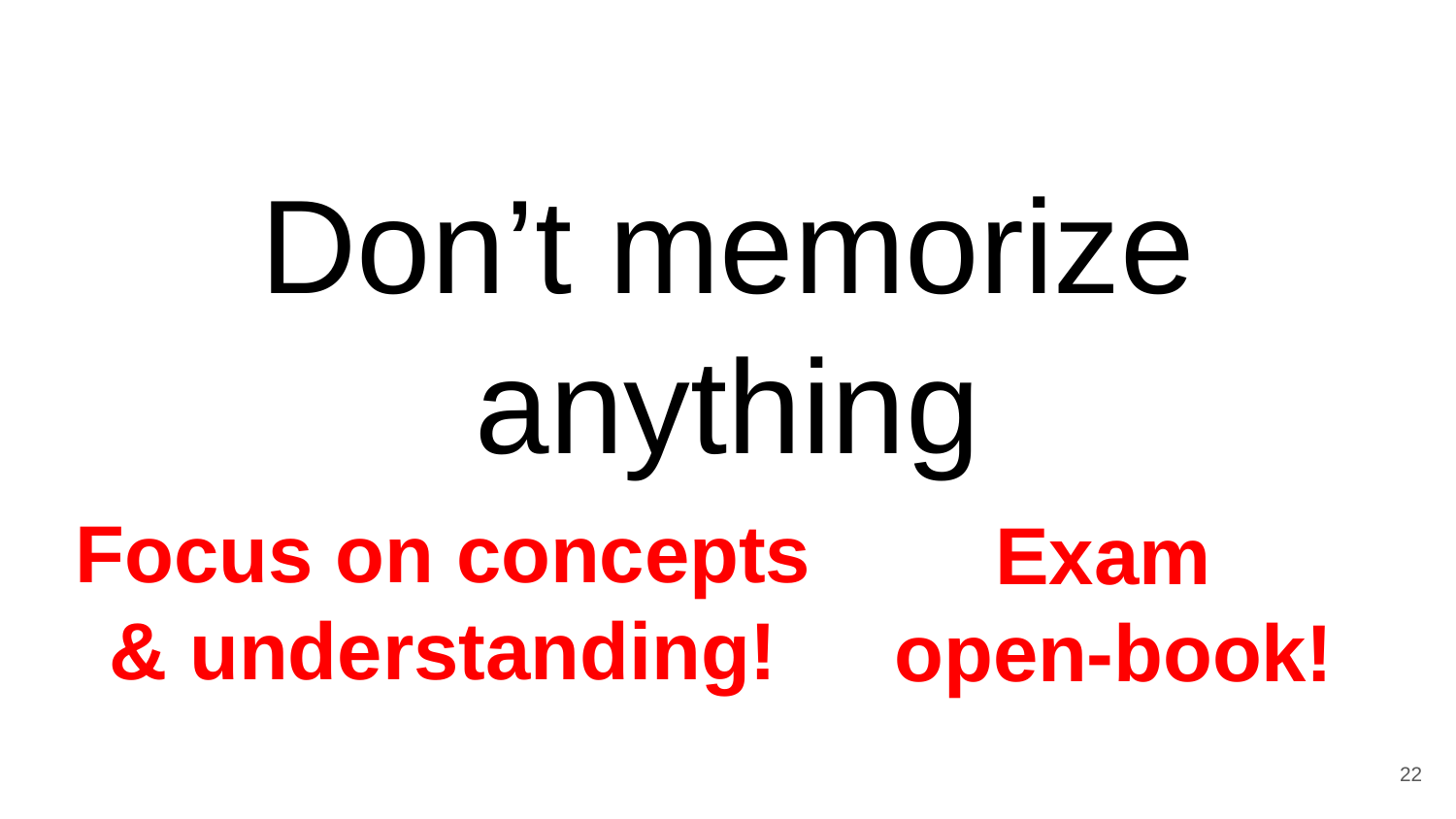

Don’t memorize anything
Focus on concepts
& understanding!
Exam
open-book!
22